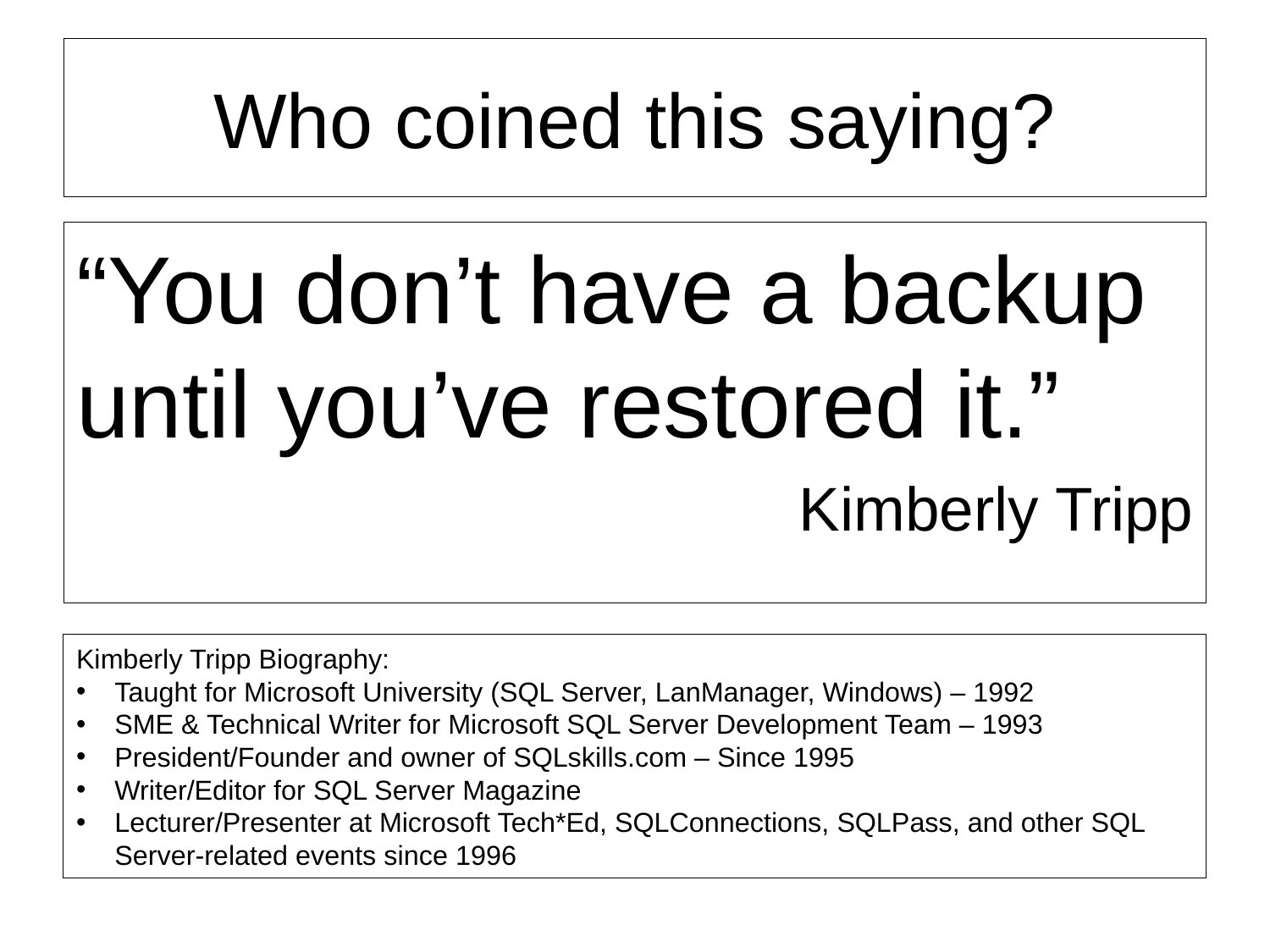

# Who coined this saying?
“You don’t have a backup until you’ve restored it.”
Kimberly Tripp
Kimberly Tripp Biography:
Taught for Microsoft University (SQL Server, LanManager, Windows) – 1992
SME & Technical Writer for Microsoft SQL Server Development Team – 1993
President/Founder and owner of SQLskills.com – Since 1995
Writer/Editor for SQL Server Magazine
Lecturer/Presenter at Microsoft Tech*Ed, SQLConnections, SQLPass, and other SQL Server-related events since 1996